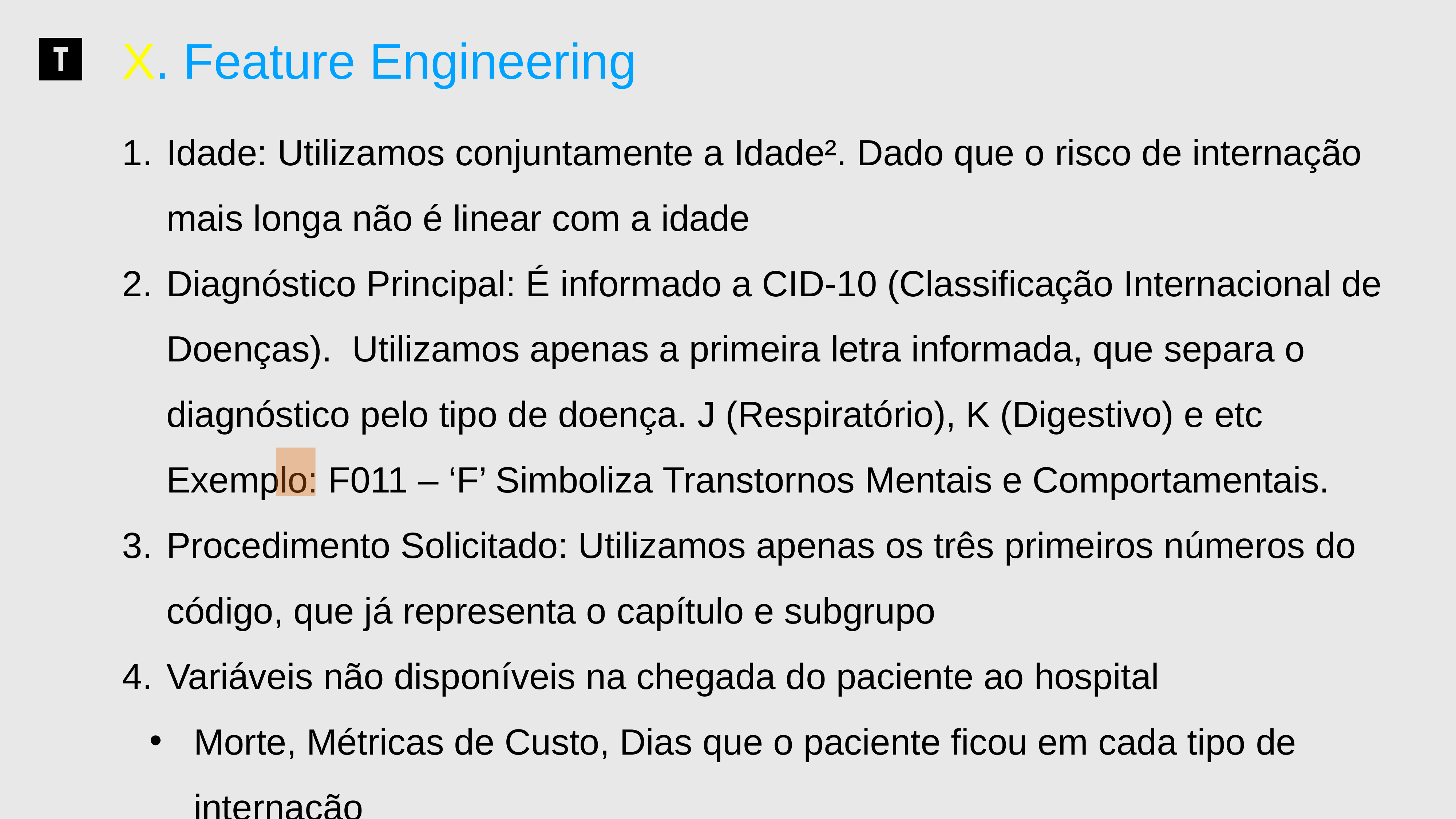

X. Feature Engineering

Idade: Utilizamos conjuntamente a Idade². Dado que o risco de internação mais longa não é linear com a idade
Diagnóstico Principal: É informado a CID-10 (Classificação Internacional de Doenças).  Utilizamos apenas a primeira letra informada, que separa o diagnóstico pelo tipo de doença. J (Respiratório), K (Digestivo) e etc
Exemplo: F011 – ‘F’ Simboliza Transtornos Mentais e Comportamentais.
Procedimento Solicitado: Utilizamos apenas os três primeiros números do código, que já representa o capítulo e subgrupo
Variáveis não disponíveis na chegada do paciente ao hospital
Morte, Métricas de Custo, Dias que o paciente ficou em cada tipo de internação
Variáveis não relacionadas diretamente com a saúde do paciente
Número de Filhos, Nacionalidade, Etnia, CEP e etc
Nas variáveis de Diagnóstico Secundário, utilizamos apenas o tipo de diagnóstico.